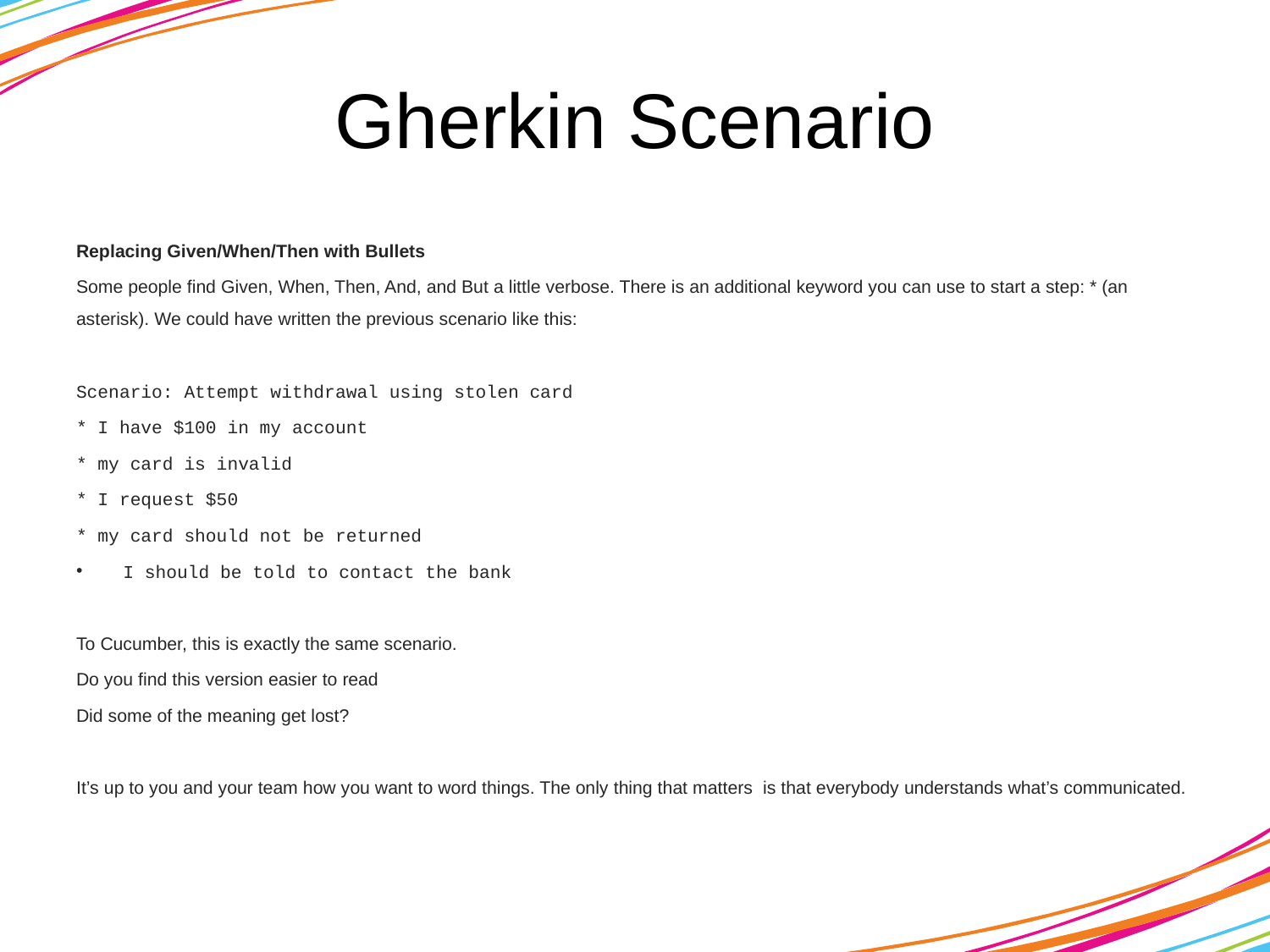

# Gherkin Scenario
Replacing Given/When/Then with Bullets
Some people find Given, When, Then, And, and But a little verbose. There is an additional keyword you can use to start a step: * (an asterisk). We could have written the previous scenario like this:

Scenario: Attempt withdrawal using stolen card
* I have $100 in my account
* my card is invalid
* I request $50
* my card should not be returned
I should be told to contact the bank

To Cucumber, this is exactly the same scenario.
Do you find this version easier to read
Did some of the meaning get lost?

It’s up to you and your team how you want to word things. The only thing that matters  is that everybody understands what’s communicated.